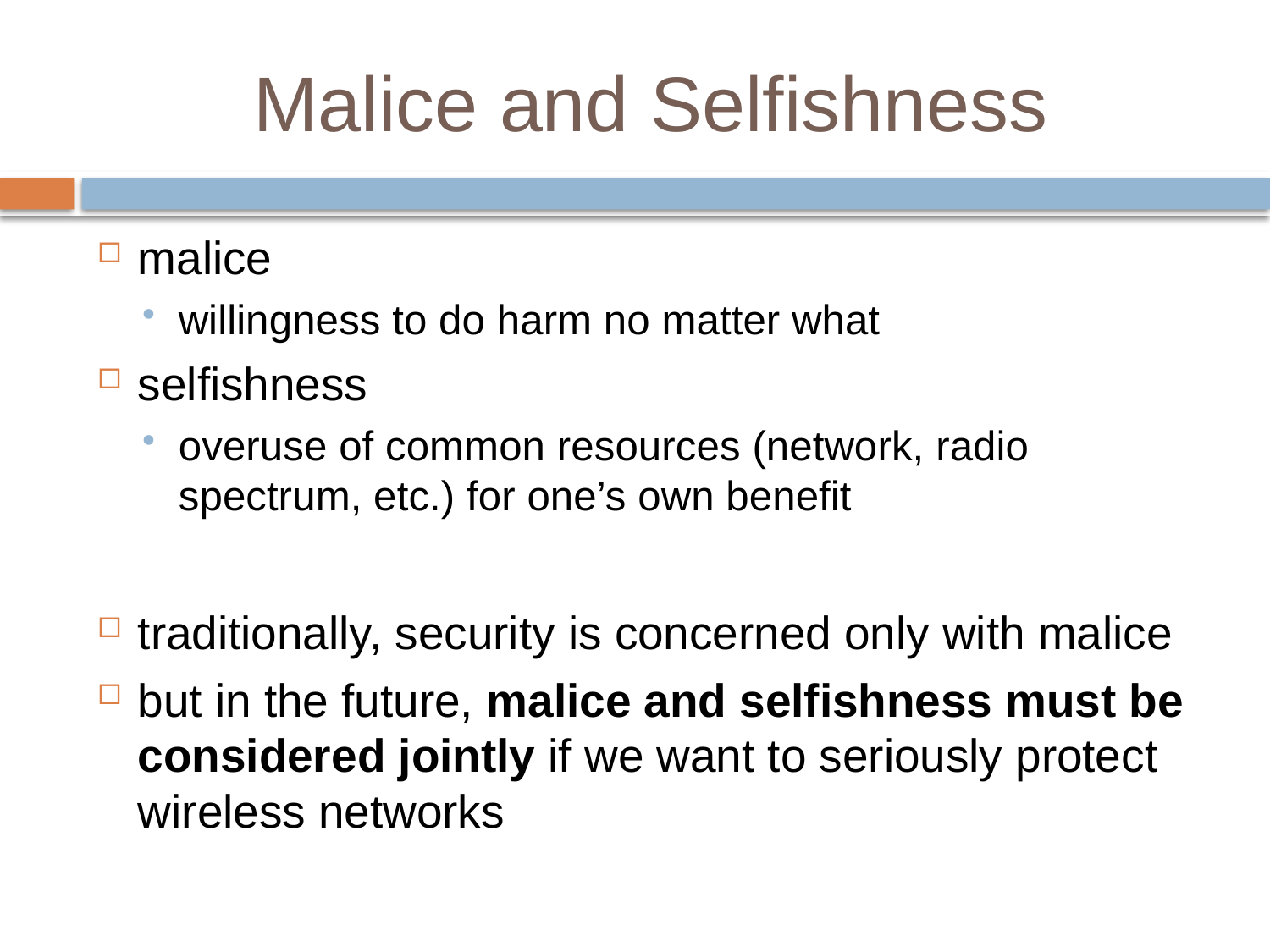

# Malice and Selfishness
malice
willingness to do harm no matter what
selfishness
overuse of common resources (network, radio spectrum, etc.) for one’s own benefit

traditionally, security is concerned only with malice
but in the future, malice and selfishness must be considered jointly if we want to seriously protect wireless networks